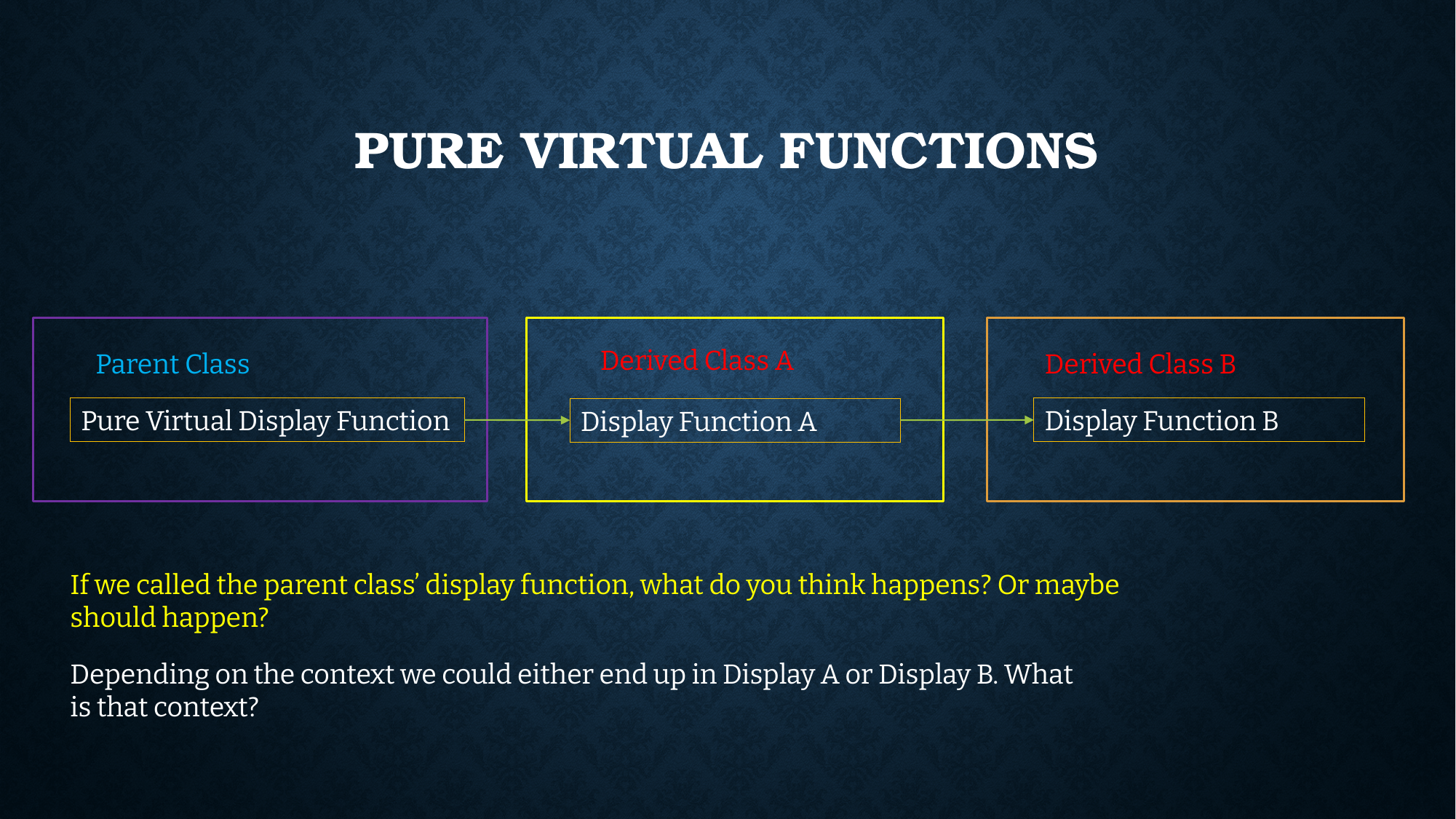

# Pure Virtual Functions

Derived Class A
Parent Class
Derived Class B
Pure Virtual Display Function
Display Function B
Display Function A
If we called the parent class’ display function, what do you think happens? Or maybe should happen?
Depending on the context we could either end up in Display A or Display B. What is that context?